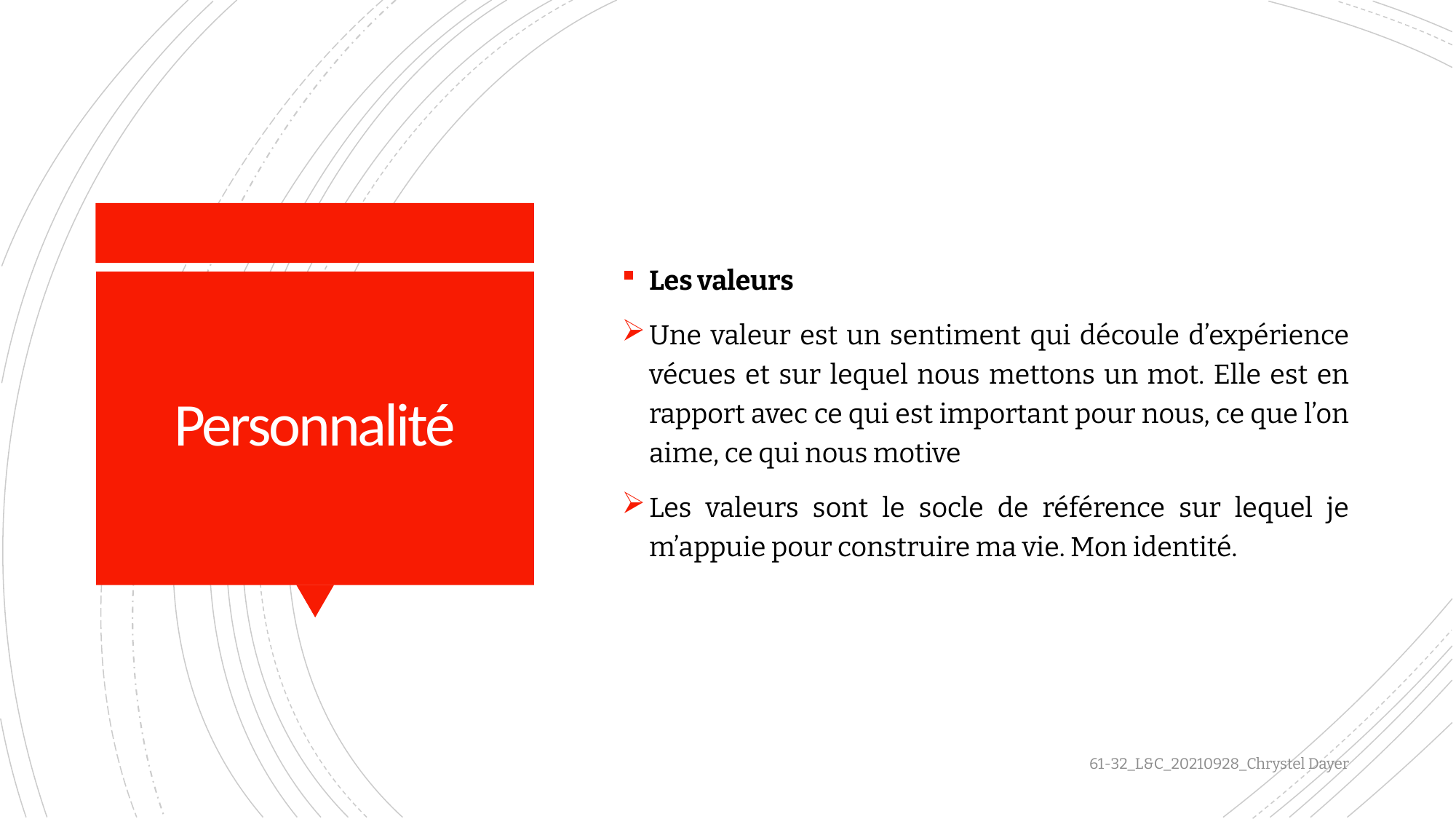

Les valeurs
Une valeur est un sentiment qui découle d’expérience vécues et sur lequel nous mettons un mot. Elle est en rapport avec ce qui est important pour nous, ce que l’on aime, ce qui nous motive
Les valeurs sont le socle de référence sur lequel je m’appuie pour construire ma vie. Mon identité.
# Personnalité
61-32_L&C_20210928_Chrystel Dayer